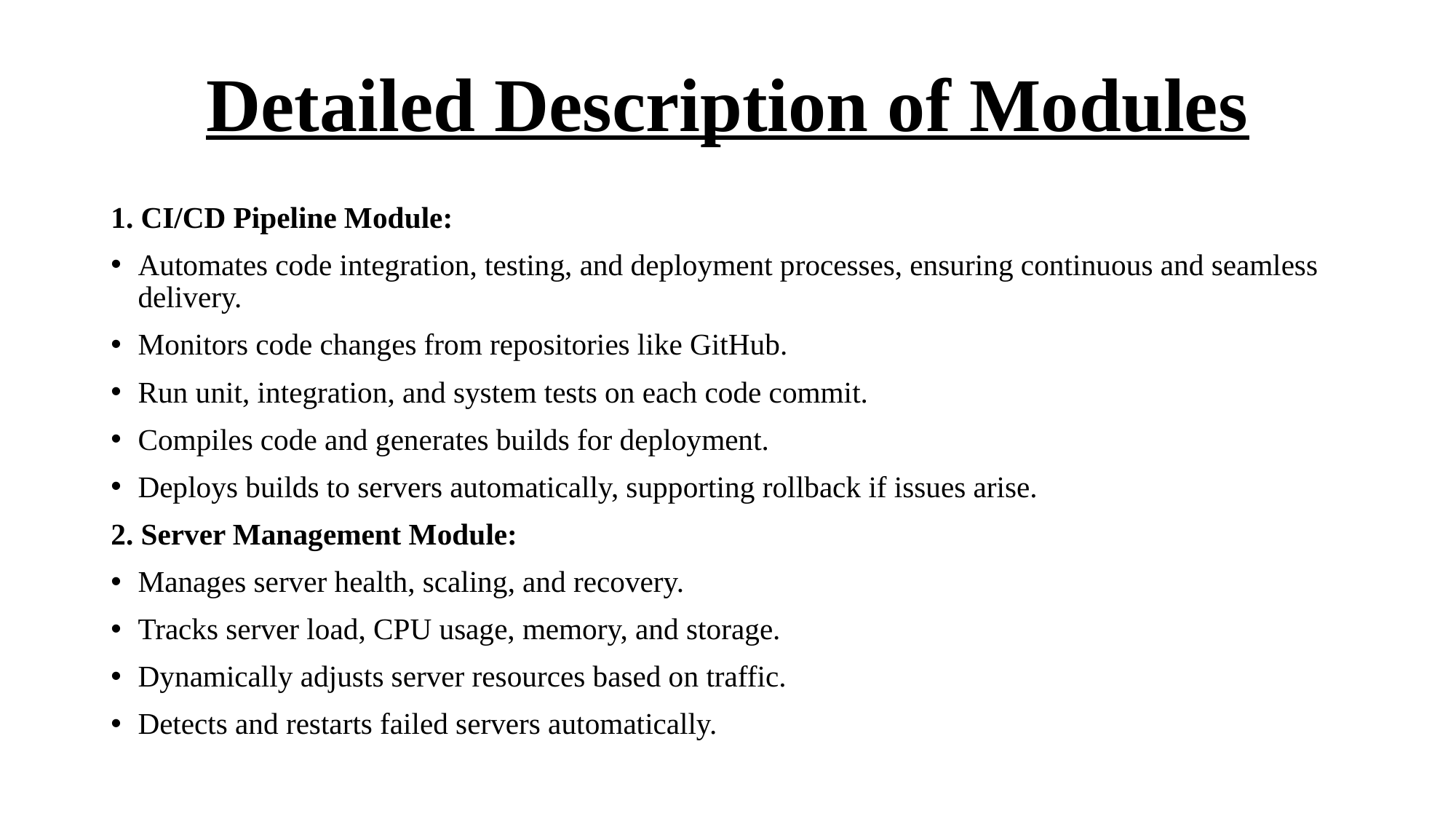

# Detailed Description of Modules
1. CI/CD Pipeline Module:
Automates code integration, testing, and deployment processes, ensuring continuous and seamless delivery.
Monitors code changes from repositories like GitHub.
Run unit, integration, and system tests on each code commit.
Compiles code and generates builds for deployment.
Deploys builds to servers automatically, supporting rollback if issues arise.
2. Server Management Module:
Manages server health, scaling, and recovery.
Tracks server load, CPU usage, memory, and storage.
Dynamically adjusts server resources based on traffic.
Detects and restarts failed servers automatically.